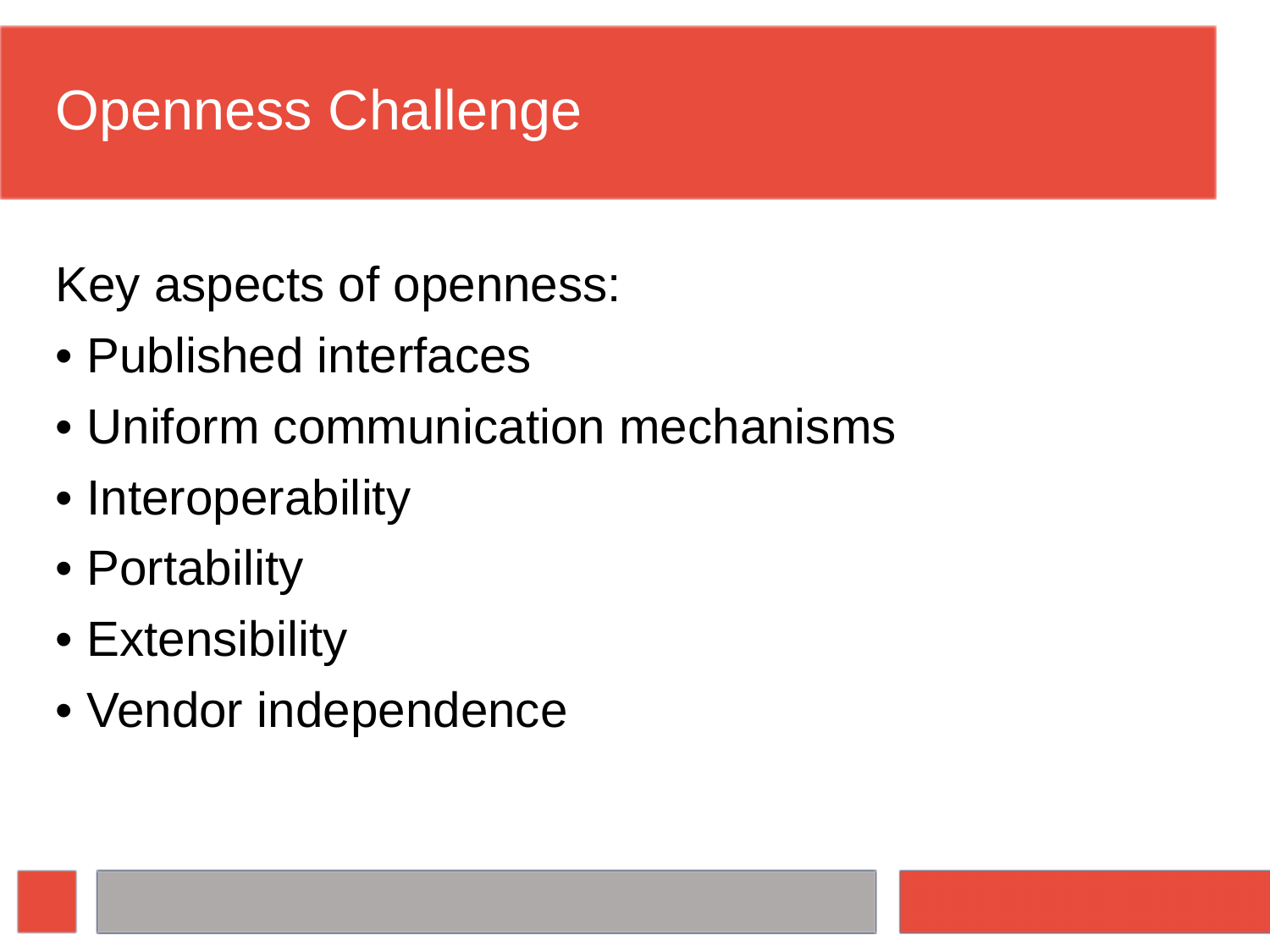

# Openness Challenge
Key aspects of openness:
• Published interfaces
• Uniform communication mechanisms
• Interoperability
• Portability
• Extensibility
• Vendor independence